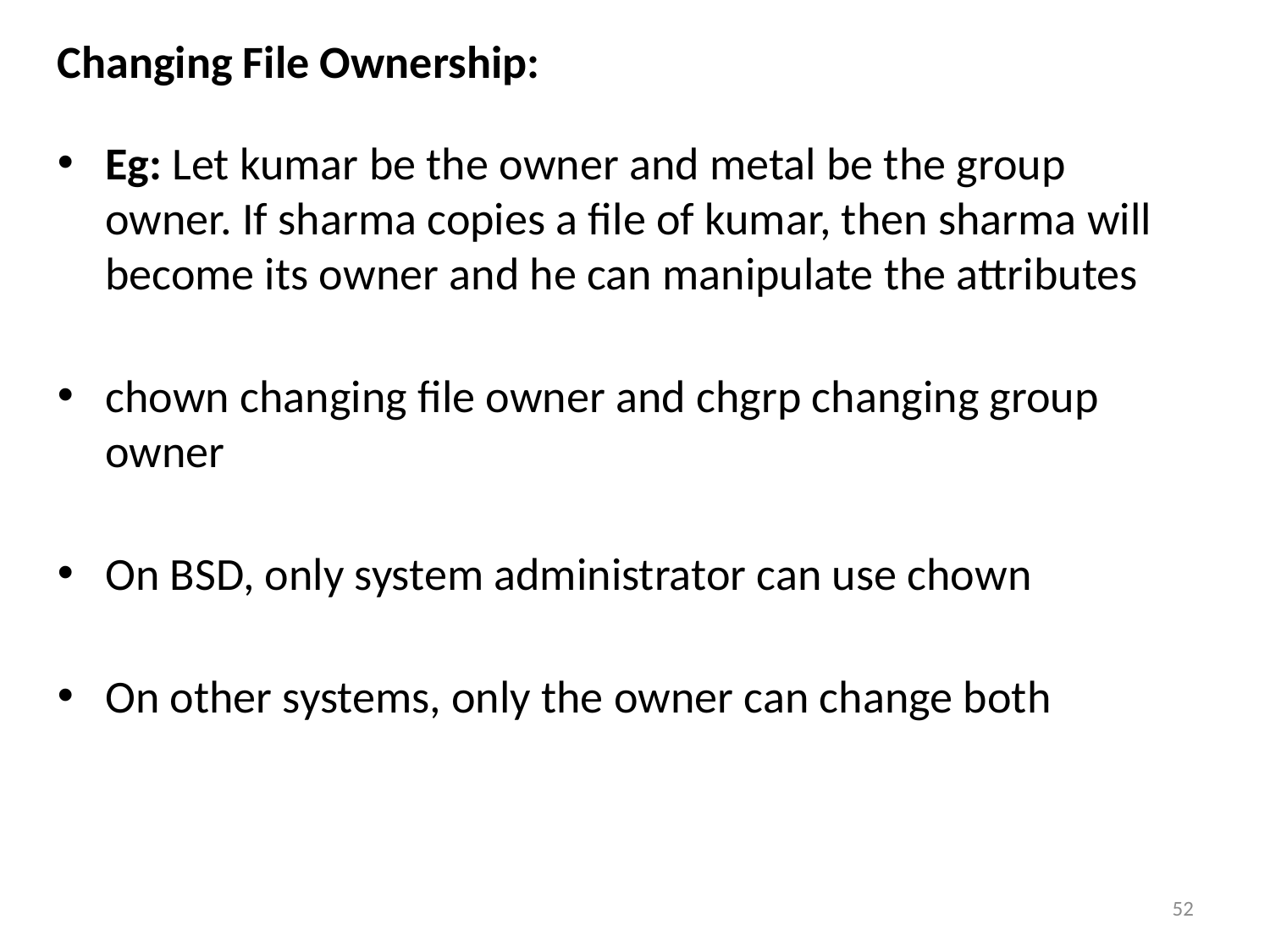

Changing File Ownership:

Eg: Let kumar be the owner and metal be the group owner. If sharma copies a file of kumar, then sharma will become its owner and he can manipulate the attributes

chown changing file owner and chgrp changing group owner

On BSD, only system administrator can use chown

On other systems, only the owner can change both

52